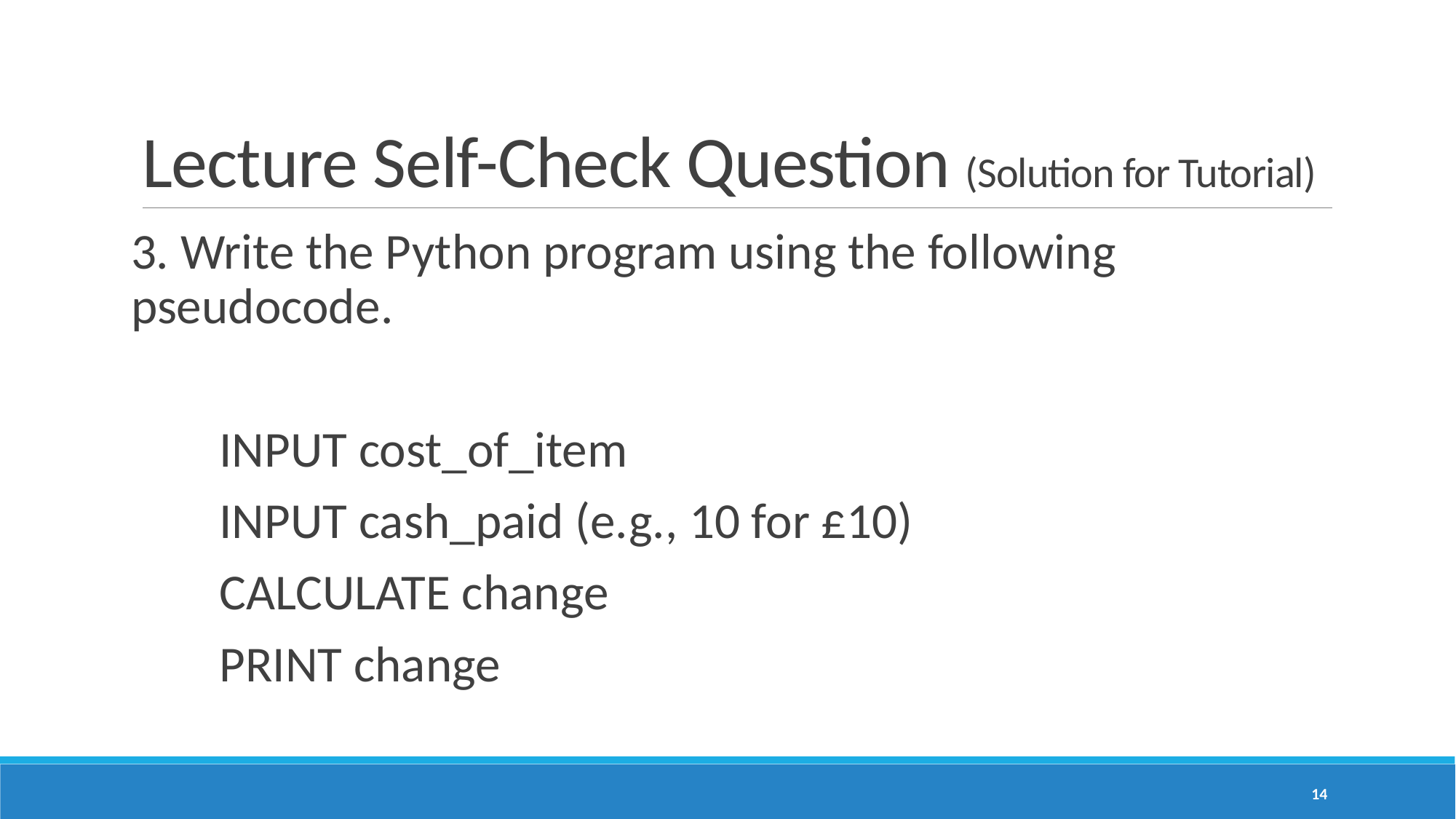

# Lecture Self-Check Question (Solution for Tutorial)
3. Write the Python program using the following pseudocode.

	INPUT cost_of_item
	INPUT cash_paid (e.g., 10 for £10)
	CALCULATE change
	PRINT change

14